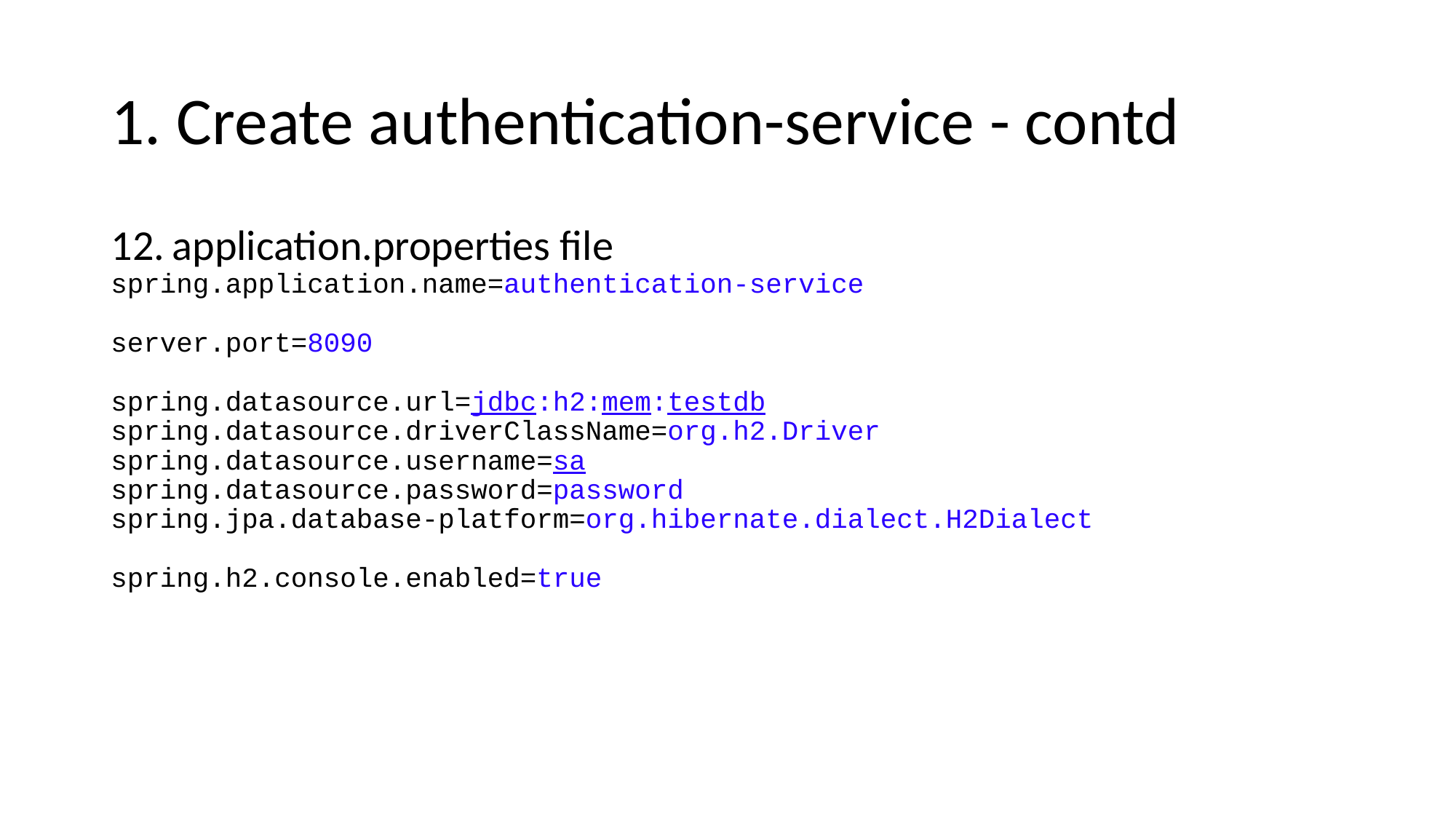

# 1. Create authentication-service - contd
application.properties file
spring.application.name=authentication-service
server.port=8090

spring.datasource.url=jdbc:h2:mem:testdb
spring.datasource.driverClassName=org.h2.Driver
spring.datasource.username=sa
spring.datasource.password=password
spring.jpa.database-platform=org.hibernate.dialect.H2Dialect
spring.h2.console.enabled=true